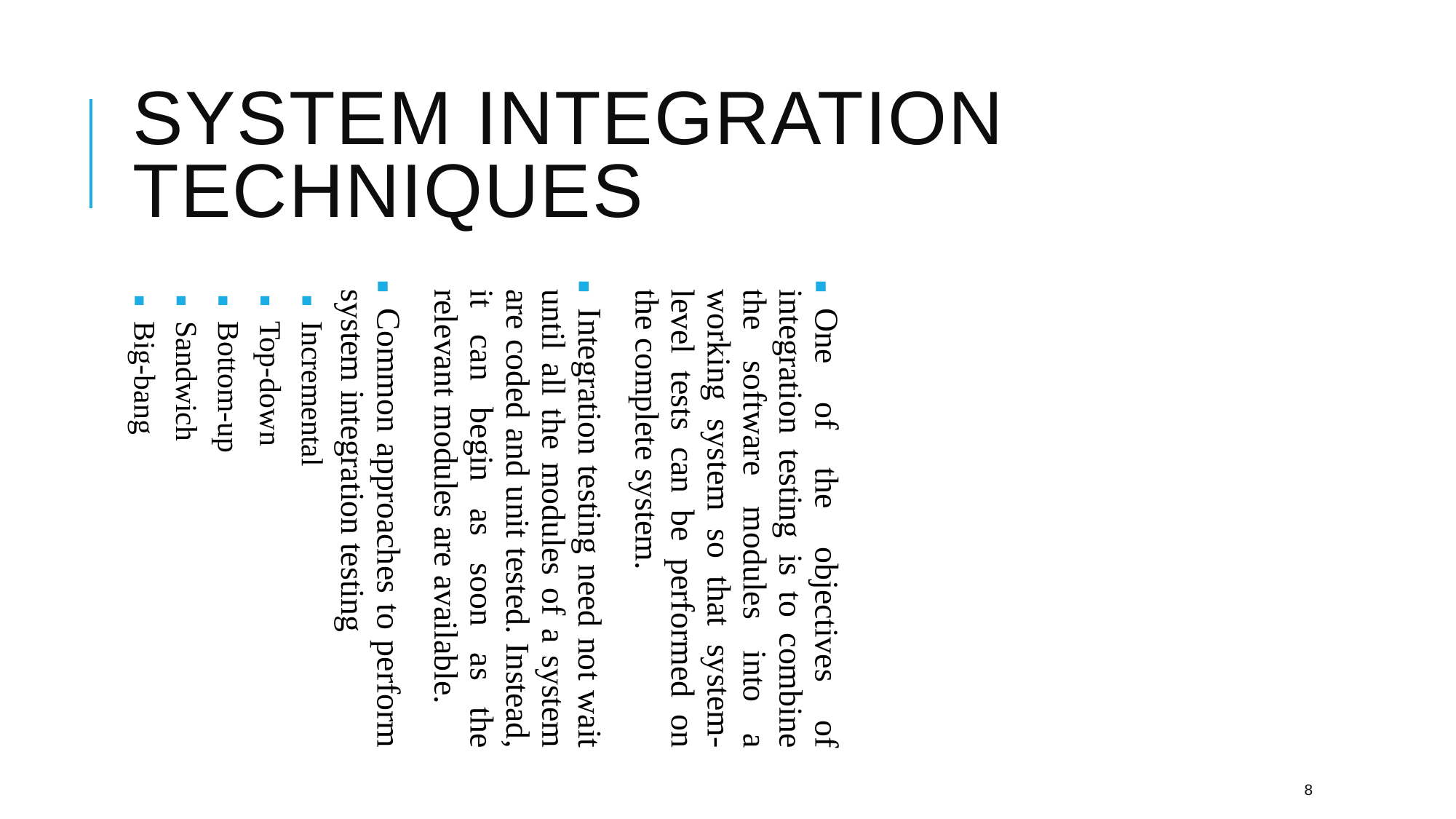

System Integration Techniques
One of the objectives of integration testing is to combine the software modules into a working system so that system-level tests can be performed on the complete system.
Integration testing need not wait until all the modules of a system are coded and unit tested. Instead, it can begin as soon as the relevant modules are available.
Common approaches to perform system integration testing
Incremental
Top-down
Bottom-up
Sandwich
Big-bang
8